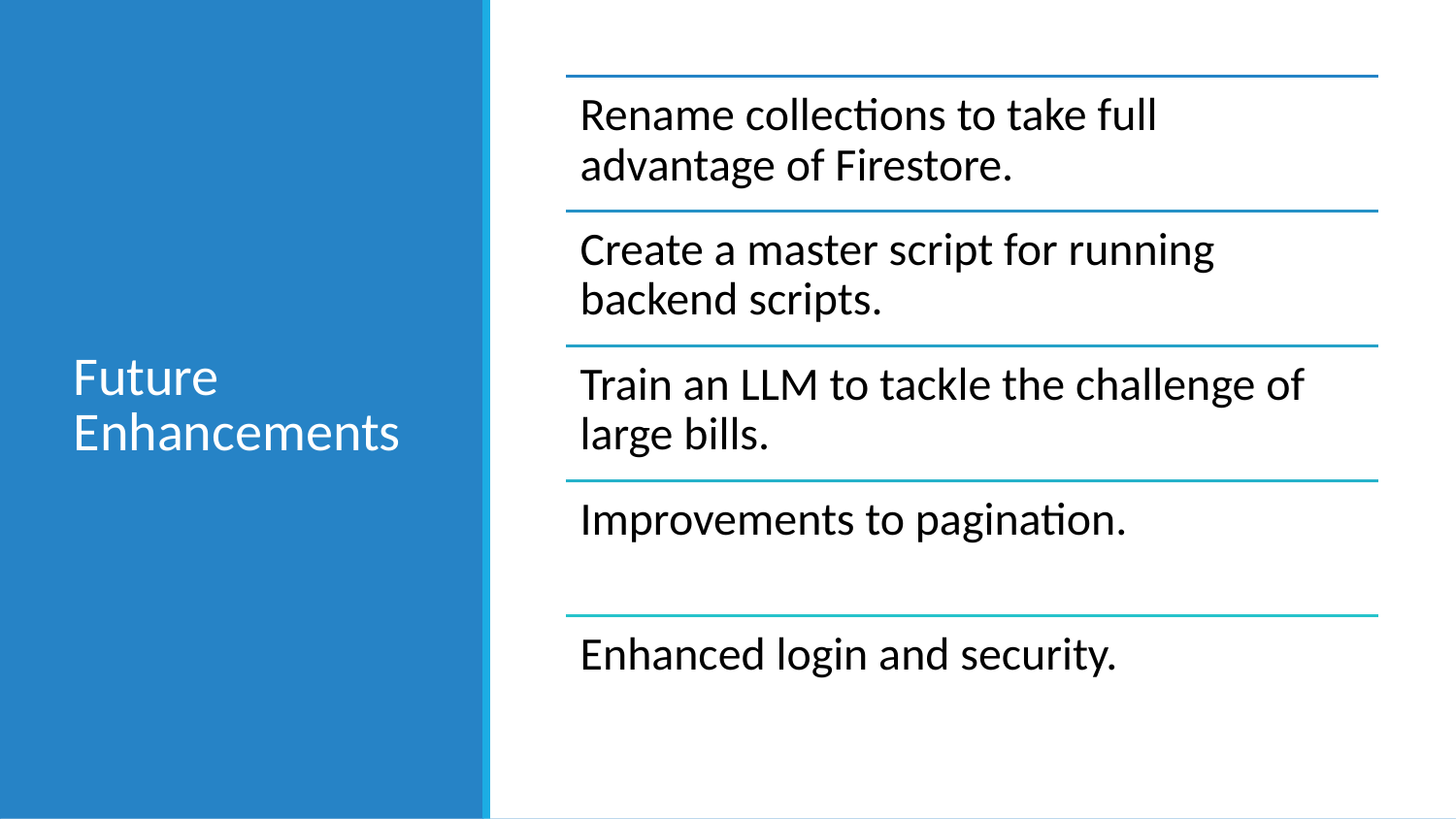

# Future Enhancements

Rename collections to take full advantage of Firestore.

Create a master script for running backend scripts.

Train an LLM to tackle the challenge of large bills.

Improvements to pagination.

Enhanced login and security.